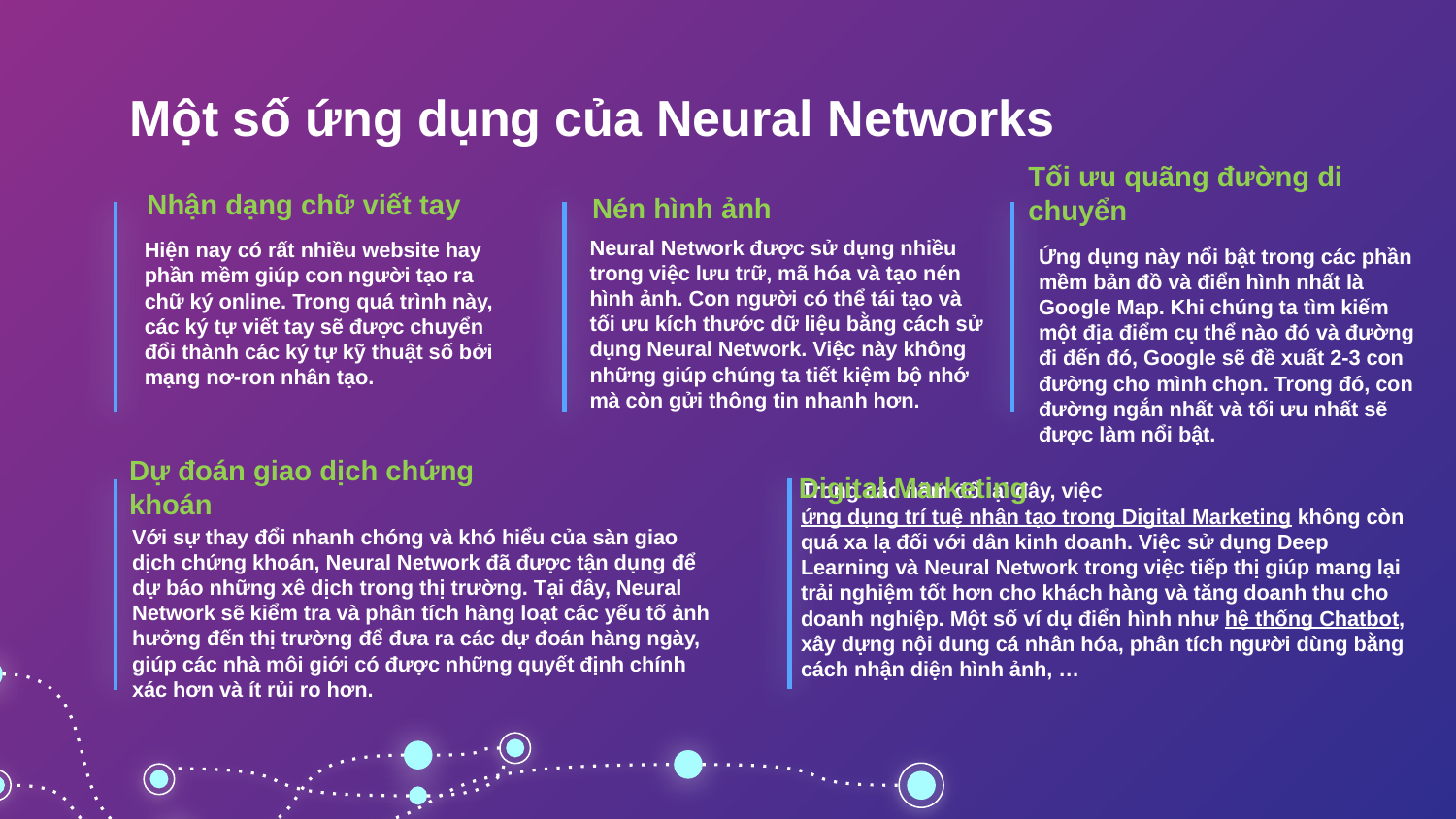

# Một số ứng dụng của Neural Networks
Nhận dạng chữ viết tay
Nén hình ảnh
Tối ưu quãng đường di chuyển
Neural Network được sử dụng nhiều trong việc lưu trữ, mã hóa và tạo nén hình ảnh. Con người có thể tái tạo và tối ưu kích thước dữ liệu bằng cách sử dụng Neural Network. Việc này không những giúp chúng ta tiết kiệm bộ nhớ mà còn gửi thông tin nhanh hơn.
Hiện nay có rất nhiều website hay phần mềm giúp con người tạo ra chữ ký online. Trong quá trình này, các ký tự viết tay sẽ được chuyển đổi thành các ký tự kỹ thuật số bởi mạng nơ-ron nhân tạo.
Ứng dụng này nổi bật trong các phần mềm bản đồ và điển hình nhất là Google Map. Khi chúng ta tìm kiếm một địa điểm cụ thể nào đó và đường đi đến đó, Google sẽ đề xuất 2-3 con đường cho mình chọn. Trong đó, con đường ngắn nhất và tối ưu nhất sẽ được làm nổi bật.
  Digital Marketing
                                                                                         Trong các năm đổ lại đây, việc ứng dụng trí tuệ nhân tạo trong Digital Marketing không còn quá xa lạ đối với dân kinh doanh. Việc sử dụng Deep Learning và Neural Network trong việc tiếp thị giúp mang lại trải nghiệm tốt hơn cho khách hàng và tăng doanh thu cho doanh nghiệp. Một số ví dụ điển hình như hệ thống Chatbot, xây dựng nội dung cá nhân hóa, phân tích người dùng bằng cách nhận diện hình ảnh, …
Dự đoán giao dịch chứng khoán
Với sự thay đổi nhanh chóng và khó hiểu của sàn giao dịch chứng khoán, Neural Network đã được tận dụng để dự báo những xê dịch trong thị trường. Tại đây, Neural Network sẽ kiểm tra và phân tích hàng loạt các yếu tố ảnh hưởng đến thị trường để đưa ra các dự đoán hàng ngày, giúp các nhà môi giới có được những quyết định chính xác hơn và ít rủi ro hơn.